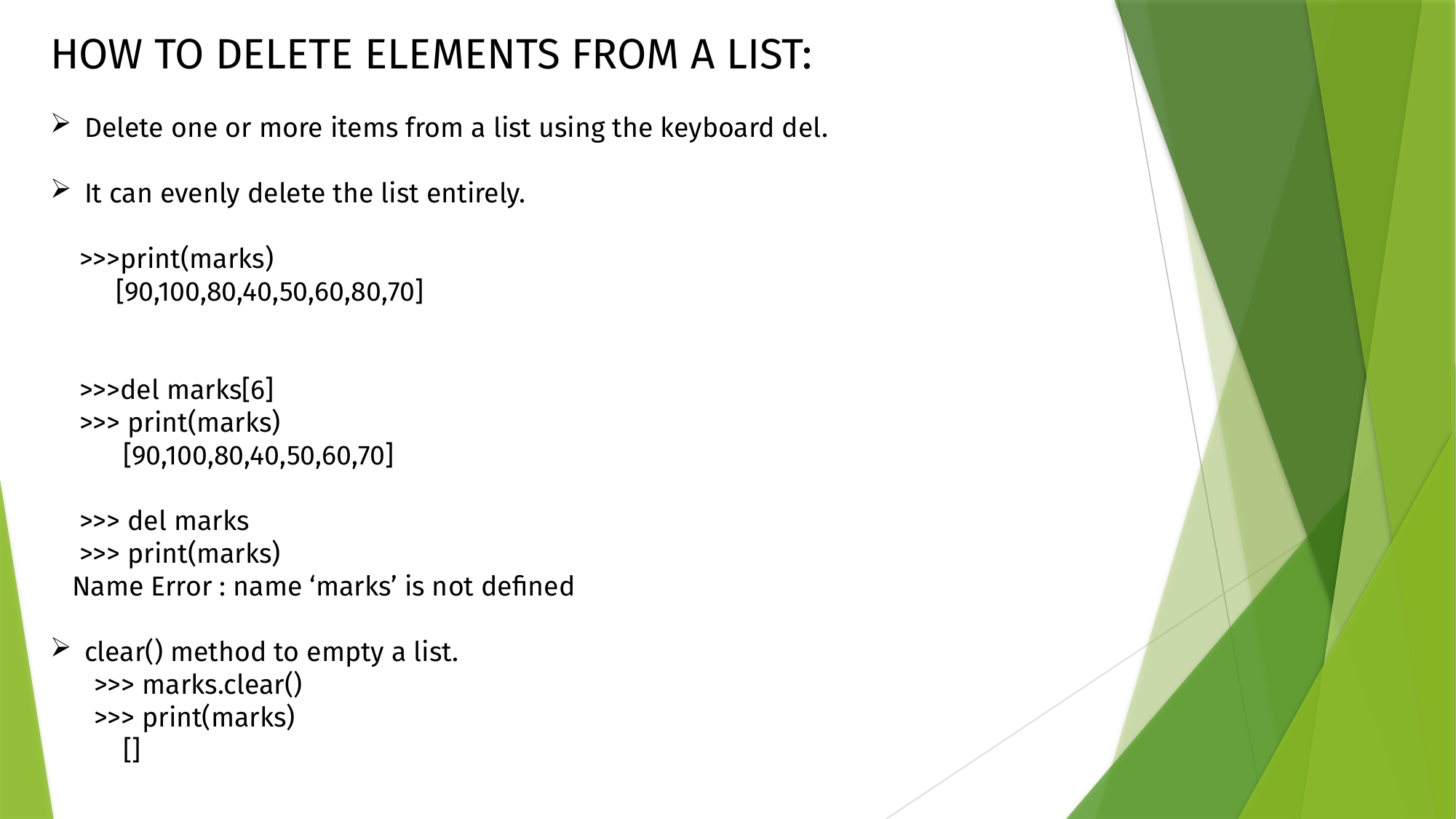

HOW TO DELETE ELEMENTS FROM A LIST:

Delete one or more items from a list using the keyboard del.

It can evenly delete the list entirely.

    >>>print(marks)
         [90,100,80,40,50,60,80,70]

    >>>del marks[6]
    >>> print(marks)
          [90,100,80,40,50,60,70]

    >>> del marks
    >>> print(marks)
   Name Error : name ‘marks’ is not defined

clear() method to empty a list.
      >>> marks.clear()
      >>> print(marks)
          []